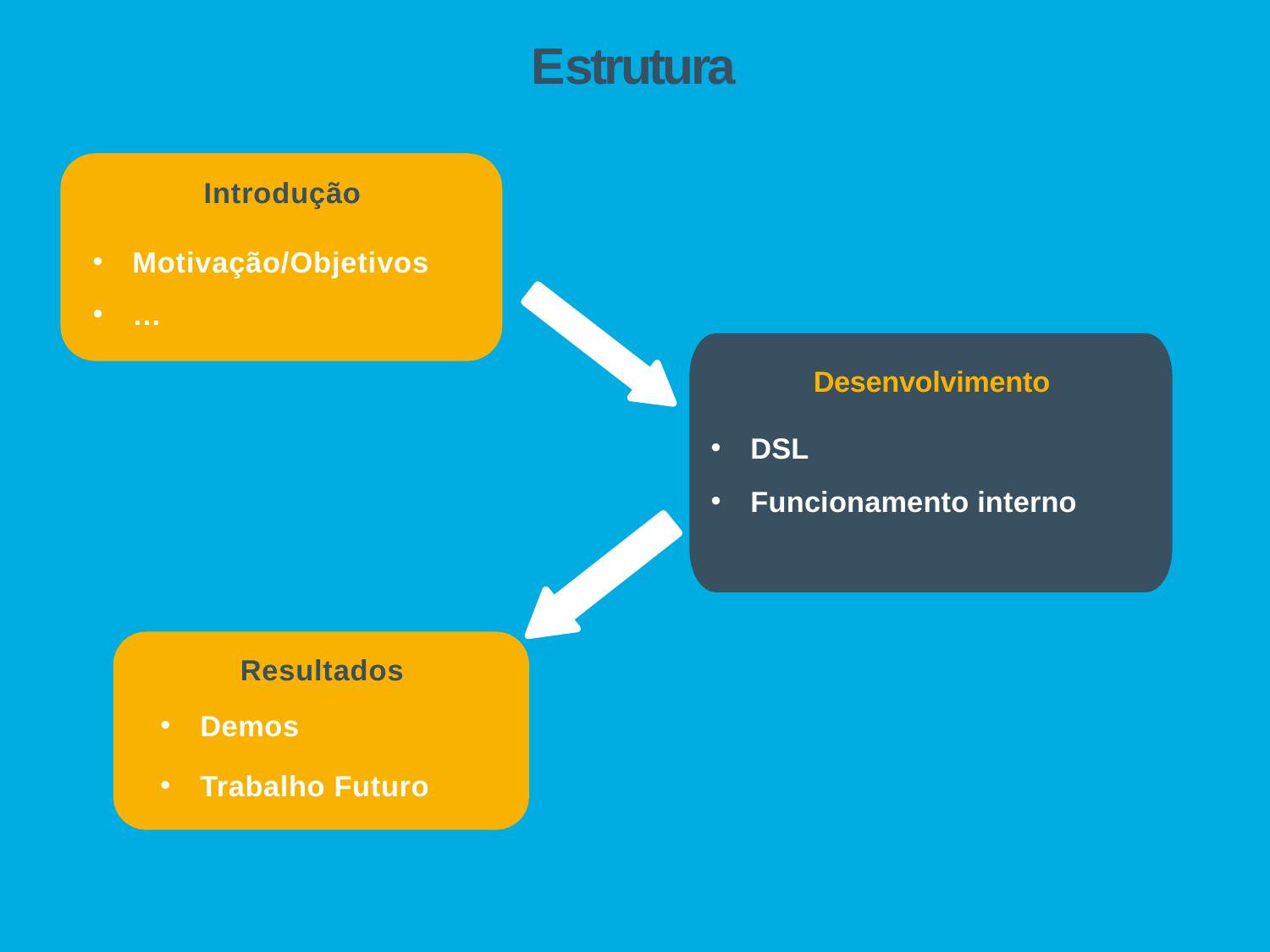

# Estrutura

Introdução
Motivação/Objetivos
…

Desenvolvimento
DSL
Funcionamento interno

Demos
Trabalho Futuro
Resultados